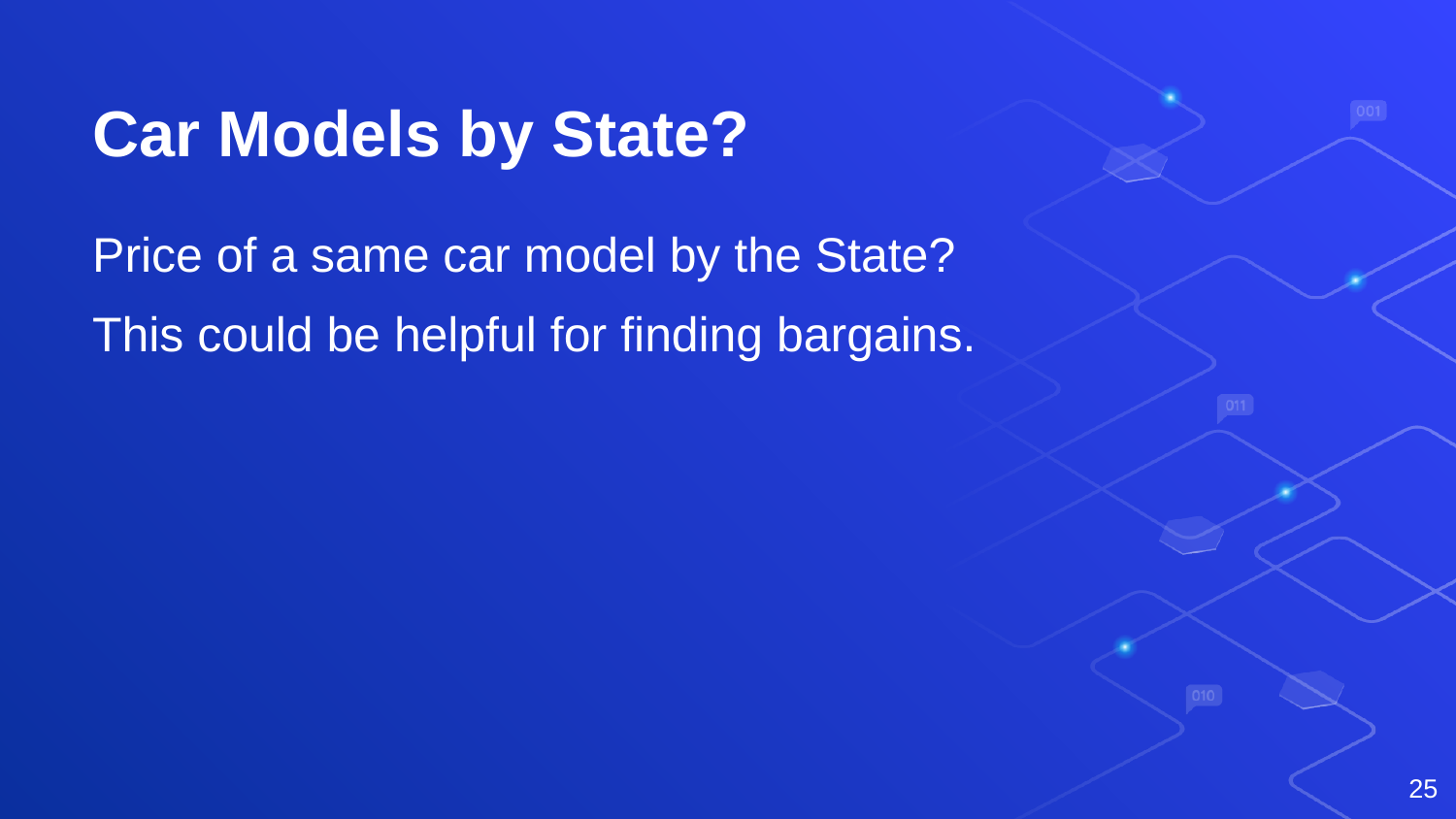

# Car Models by State?
Price of a same car model by the State?
This could be helpful for finding bargains.

25